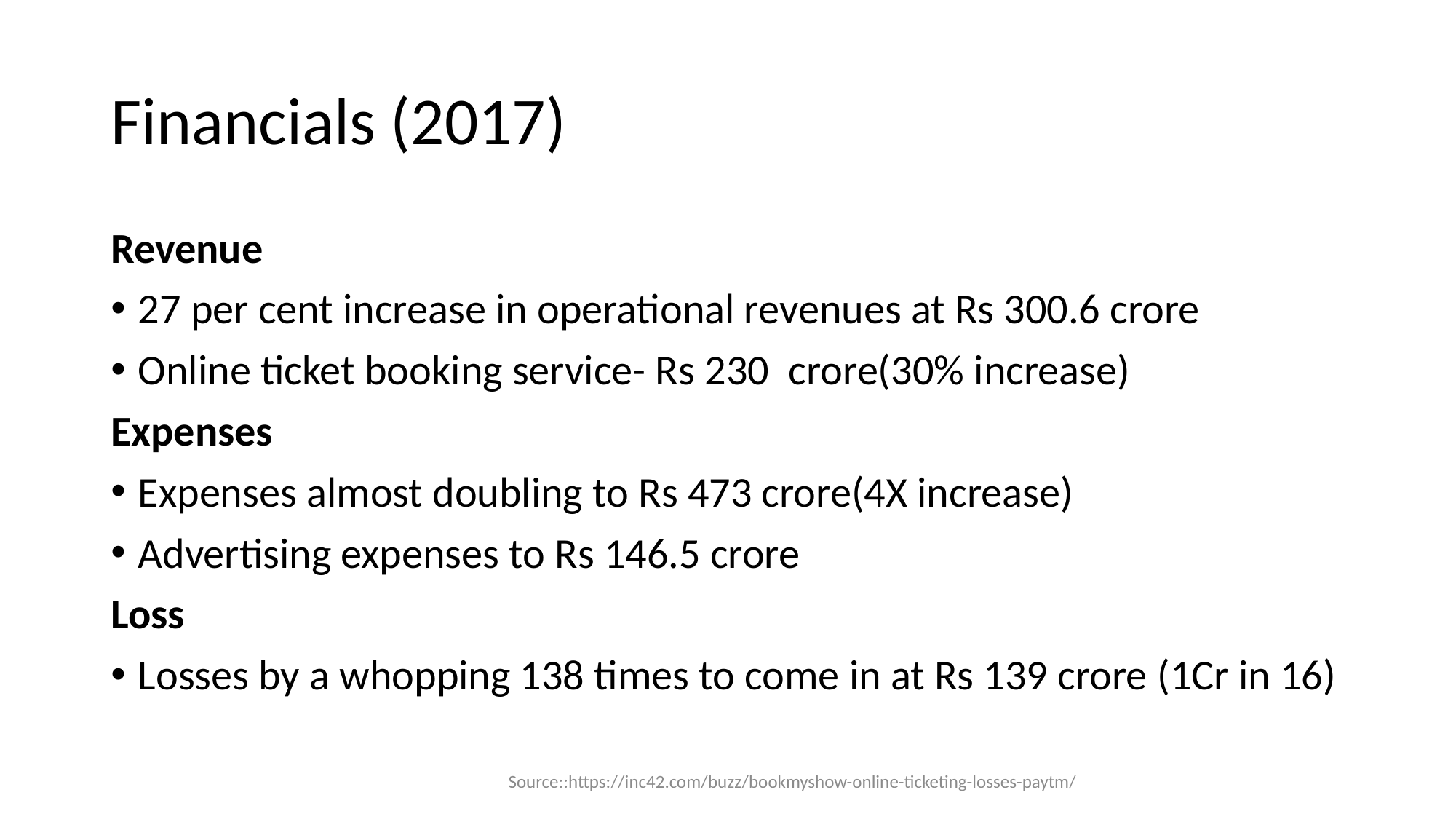

# Financials (2017)
Revenue
27 per cent increase in operational revenues at Rs 300.6 crore
Online ticket booking service- Rs 230  crore(30% increase)
Expenses
Expenses almost doubling to Rs 473 crore(4X increase)
Advertising expenses to Rs 146.5 crore
Loss
Losses by a whopping 138 times to come in at Rs 139 crore (1Cr in 16)

Source::https://inc42.com/buzz/bookmyshow-online-ticketing-losses-paytm/